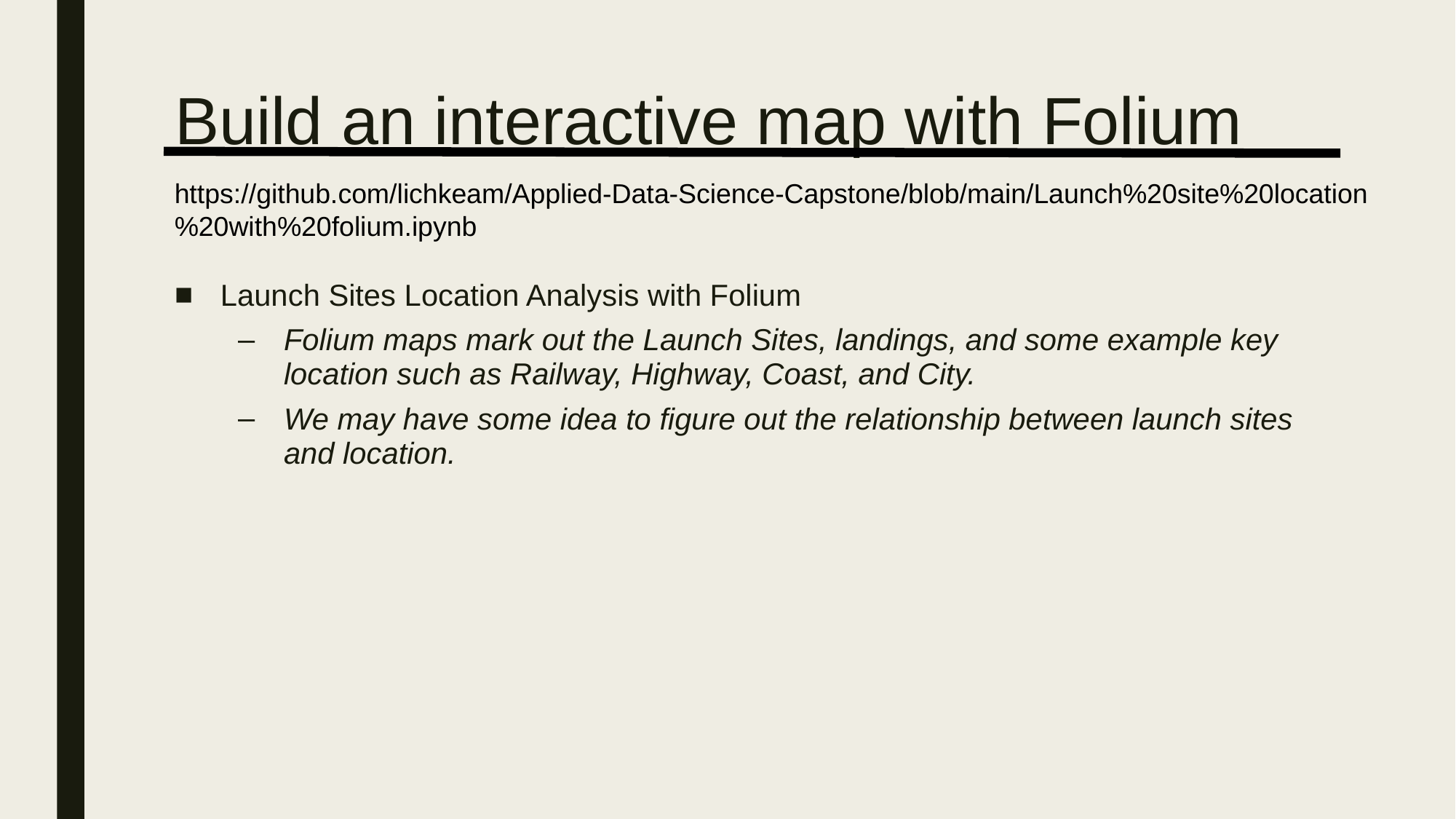

# Build an interactive map with Folium
https://github.com/lichkeam/Applied-Data-Science-Capstone/blob/main/Launch%20site%20location%20with%20folium.ipynb
Launch Sites Location Analysis with Folium
Folium maps mark out the Launch Sites, landings, and some example key location such as Railway, Highway, Coast, and City.
We may have some idea to figure out the relationship between launch sites and location.